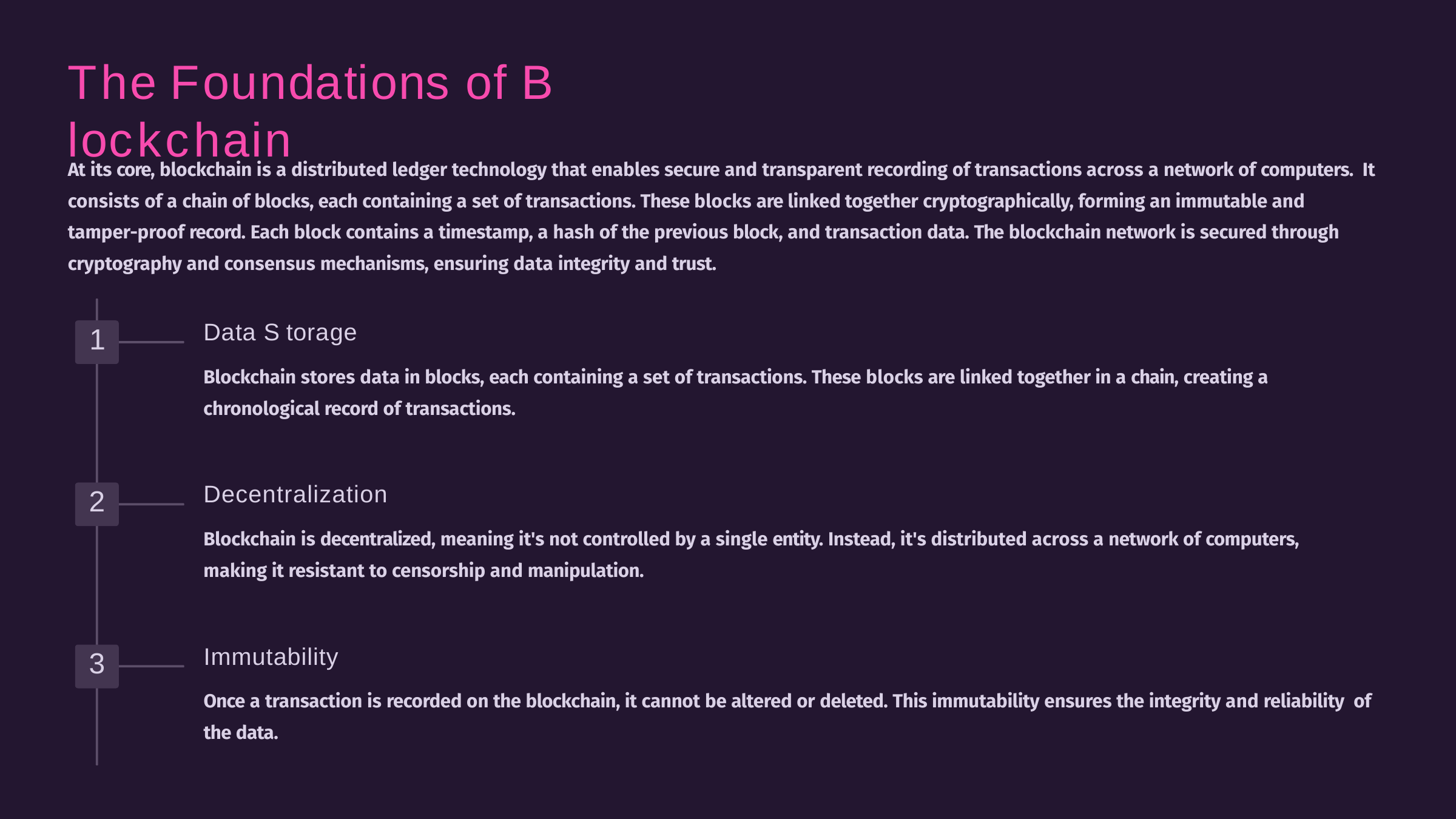

# The Foundations of B lockchain
At its core, blockchain is a distributed ledger technology that enables secure and transparent recording of transactions across a network of computers.  It consists of a chain of blocks, each containing a set of transactions. These blocks are linked together cryptographically, forming an immutable and  tamper-proof record. Each block contains a timestamp, a hash of the previous block, and transaction data. The blockchain network is secured through  cryptography and consensus mechanisms, ensuring data integrity and trust.

Data S torage
Blockchain stores data in blocks, each containing a set of transactions. These blocks are linked together in a chain, creating a  chronological record of transactions.
1
Decentralization
Blockchain is decentralized, meaning it's not controlled by a single entity. Instead, it's distributed across a network of computers,  making it resistant to censorship and manipulation.
2

Immutability
Once a transaction is recorded on the blockchain, it cannot be altered or deleted. This immutability ensures the integrity and reliability  of the data.
3